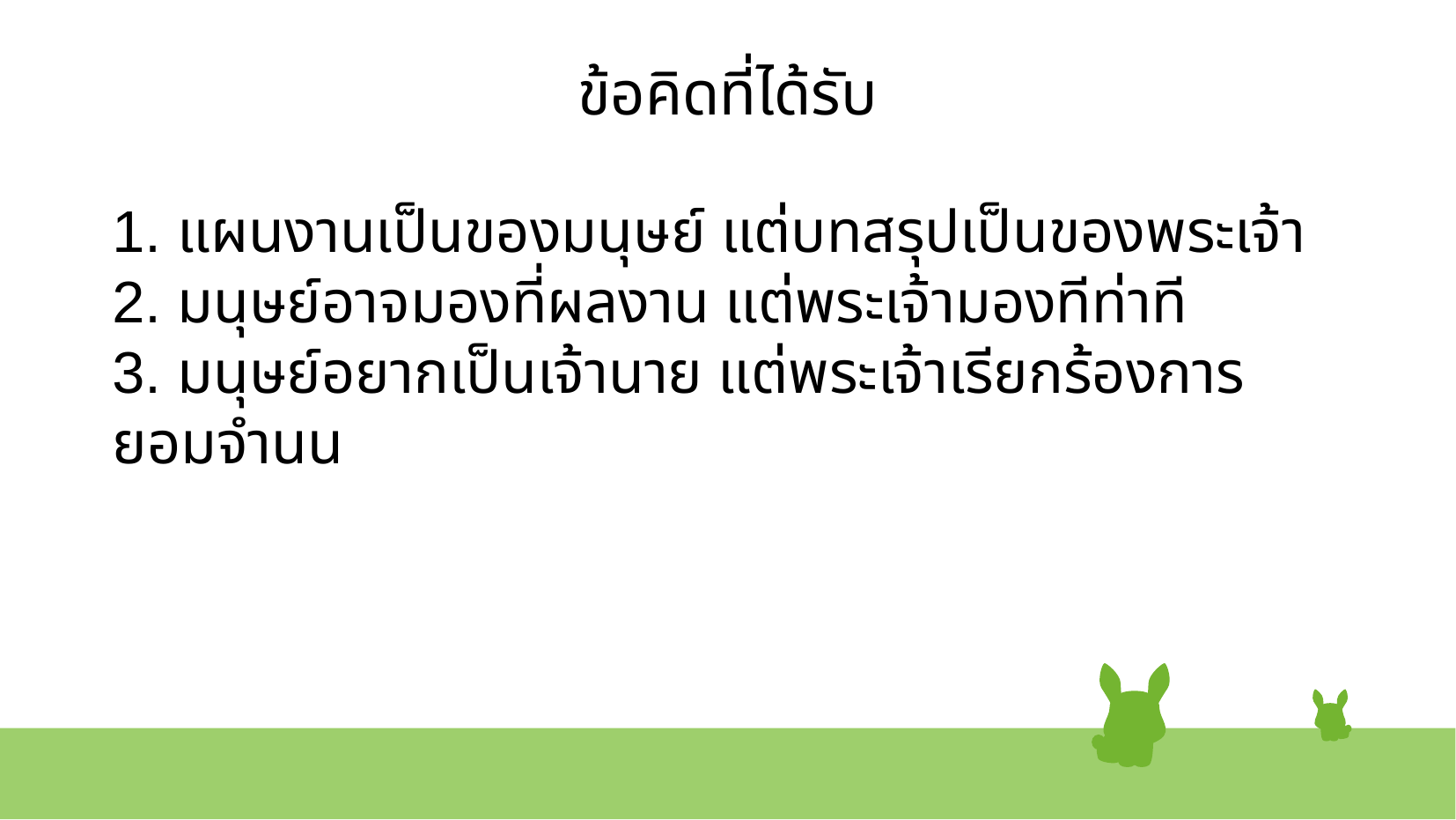

# ข้อคิดที่ได้รับ
1. แผนงานเป็นของมนุษย์ แต่บทสรุปเป็นของพระเจ้า
2. มนุษย์อาจมองที่ผลงาน แต่พระเจ้ามองทีท่าที
3. มนุษย์อยากเป็นเจ้านาย แต่พระเจ้าเรียกร้องการยอมจำนน